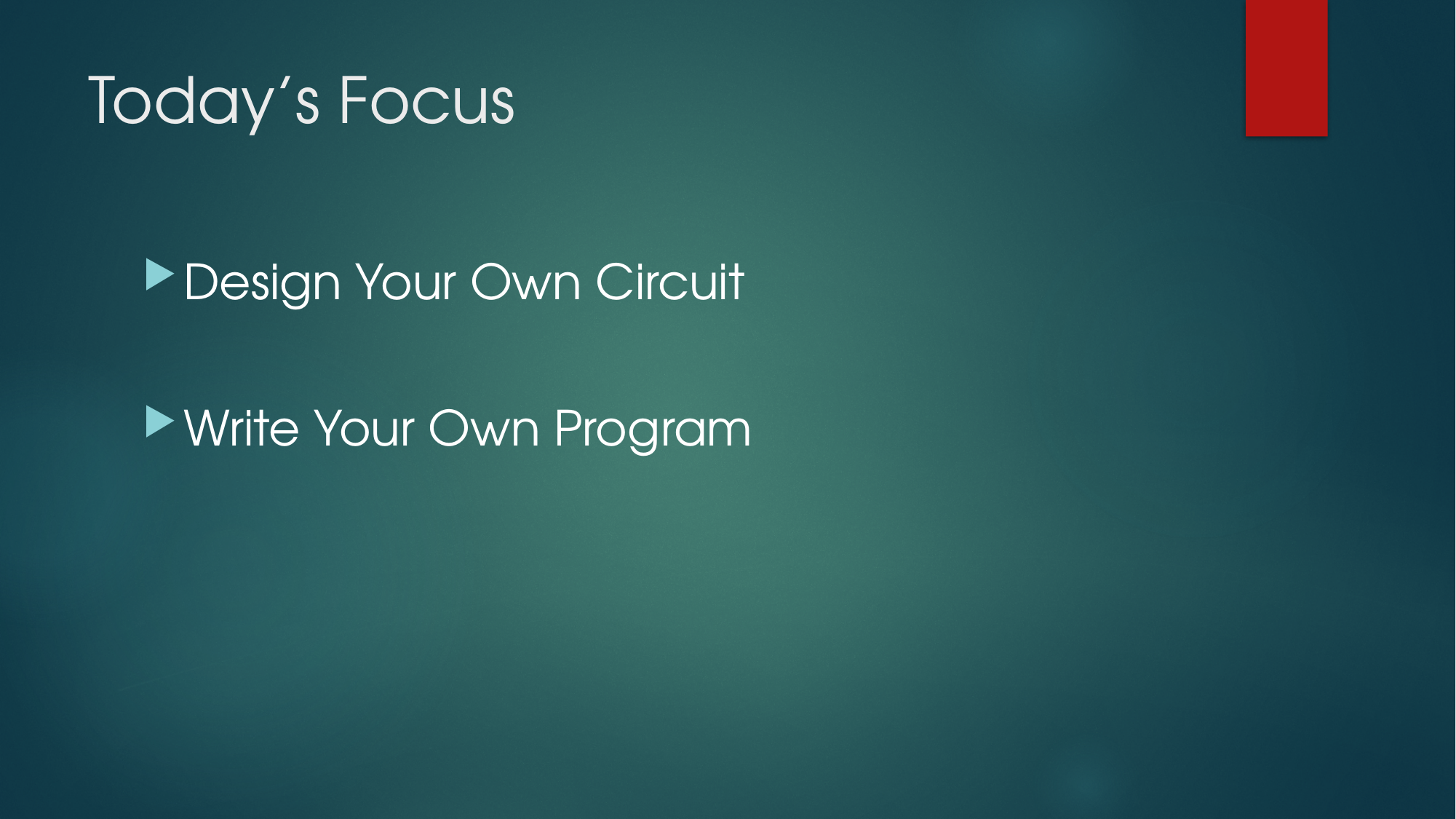

# Today’s Focus
Design Your Own Circuit

Write Your Own Program